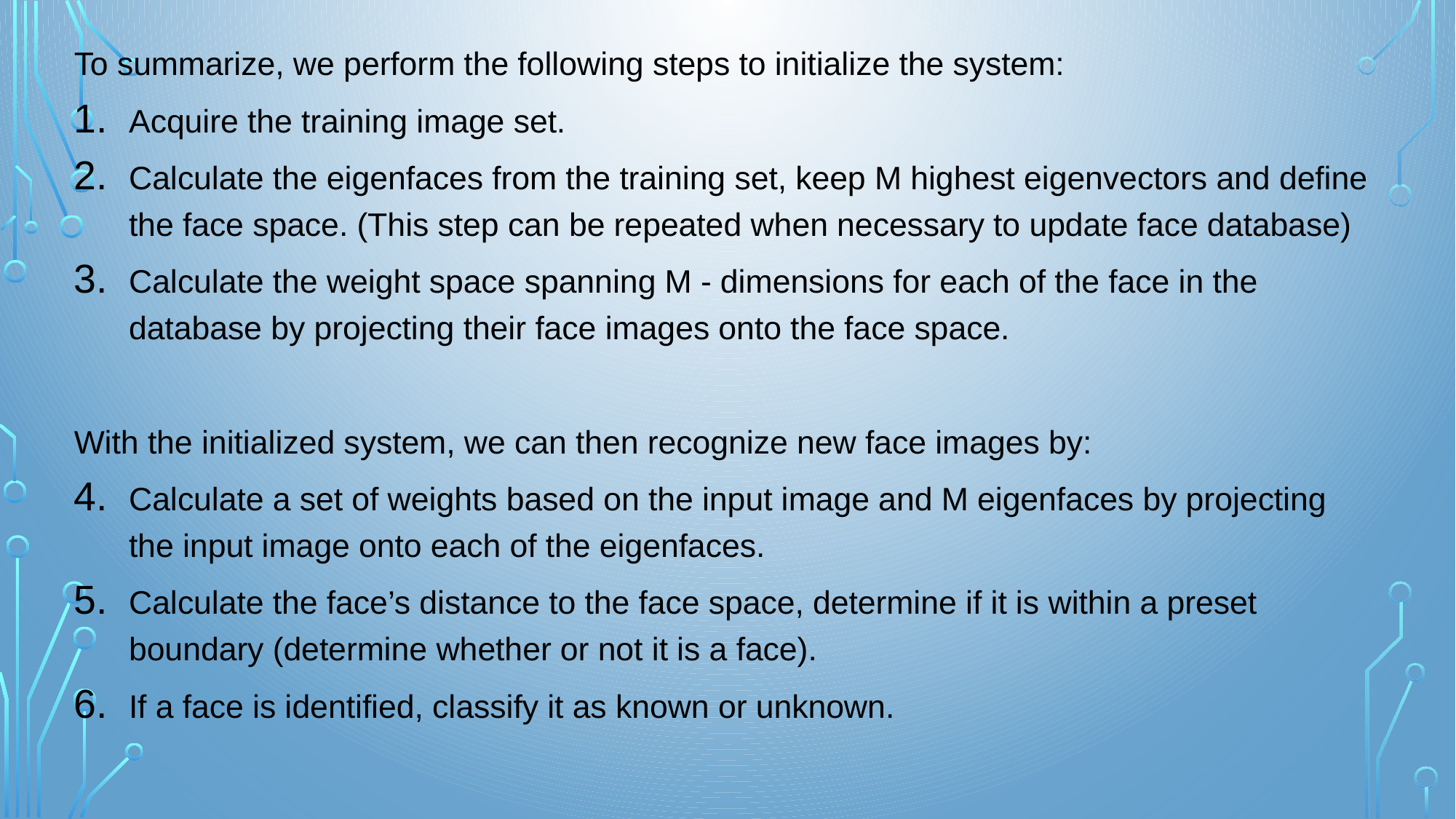

To summarize, we perform the following steps to initialize the system:
Acquire the training image set.
Calculate the eigenfaces from the training set, keep M highest eigenvectors and define the face space. (This step can be repeated when necessary to update face database)
Calculate the weight space spanning M - dimensions for each of the face in the database by projecting their face images onto the face space.

With the initialized system, we can then recognize new face images by:
Calculate a set of weights based on the input image and M eigenfaces by projecting the input image onto each of the eigenfaces.
Calculate the face’s distance to the face space, determine if it is within a preset boundary (determine whether or not it is a face).
If a face is identified, classify it as known or unknown.